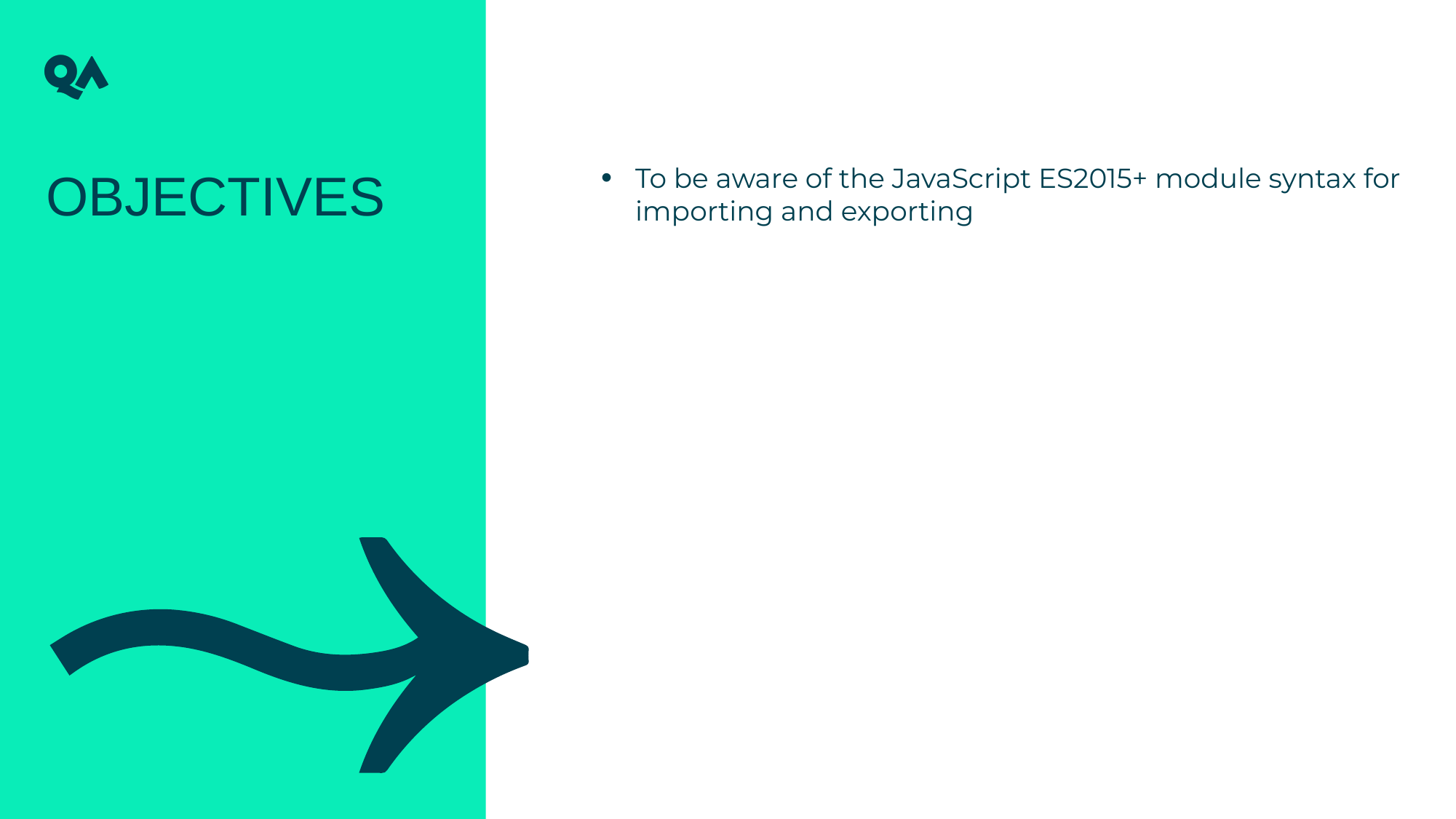

Objectives
To be aware of the JavaScript ES2015+ module syntax for importing and exporting